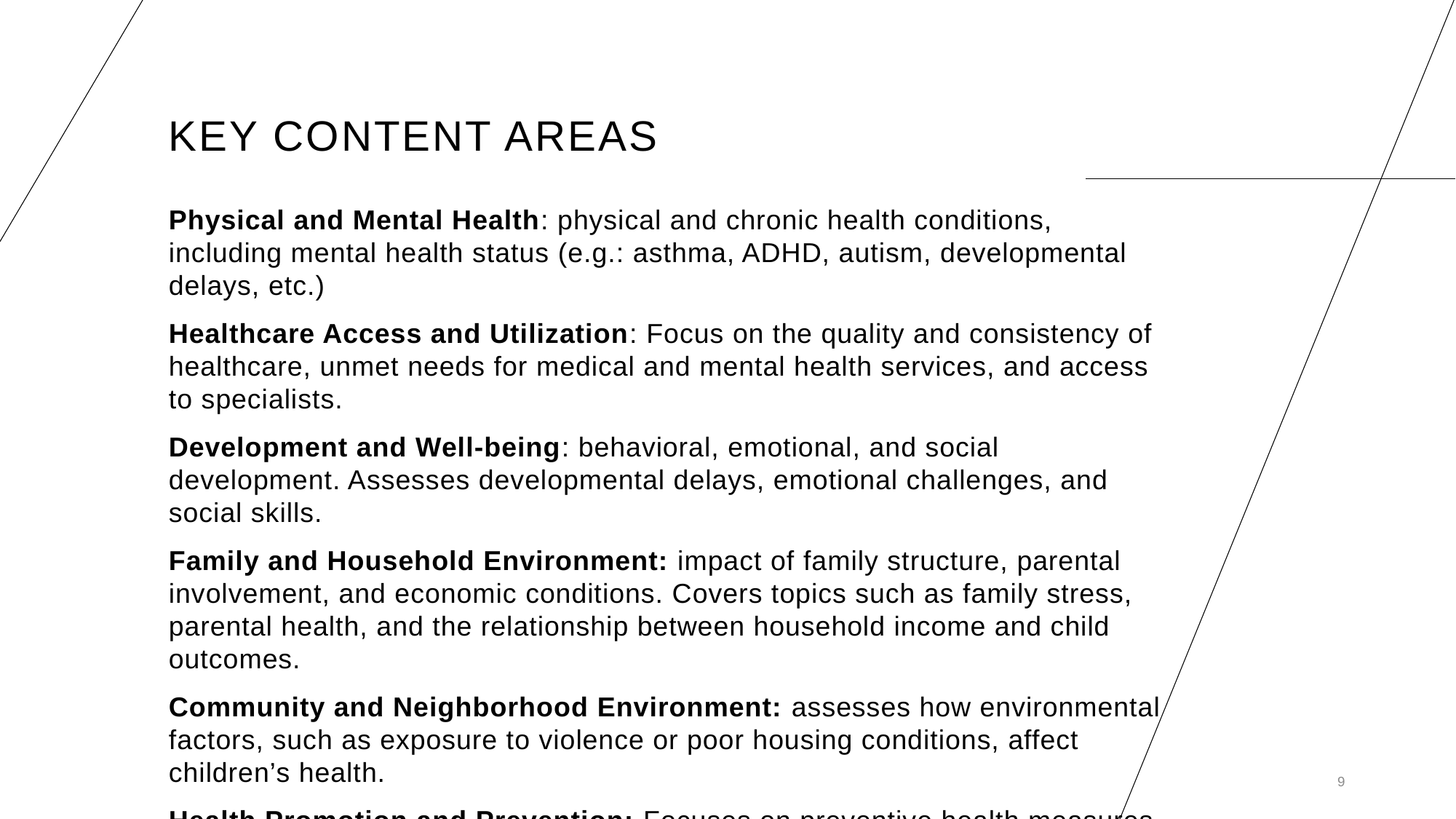

# Key content areas
Physical and Mental Health: physical and chronic health conditions, including mental health status (e.g.: asthma, ADHD, autism, developmental delays, etc.)
Healthcare Access and Utilization: Focus on the quality and consistency of healthcare, unmet needs for medical and mental health services, and access to specialists.
Development and Well-being: behavioral, emotional, and social development. Assesses developmental delays, emotional challenges, and social skills.
Family and Household Environment: impact of family structure, parental involvement, and economic conditions. Covers topics such as family stress, parental health, and the relationship between household income and child outcomes.
Community and Neighborhood Environment: assesses how environmental factors, such as exposure to violence or poor housing conditions, affect children’s health.
Health Promotion and Prevention: Focuses on preventive health measures, such as immunizations, nutrition, physical activity, and dental care.
9